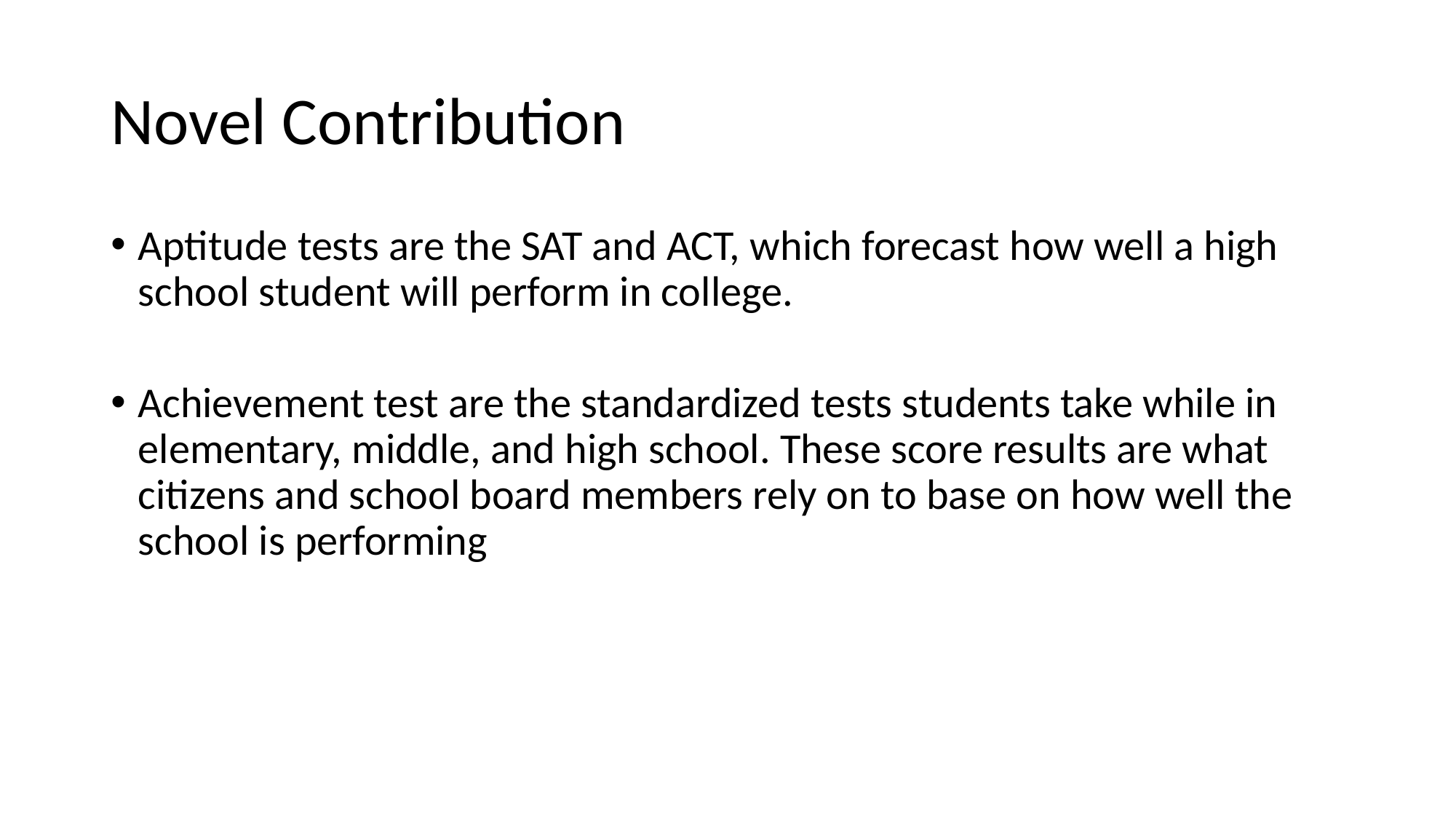

# Novel Contribution
Aptitude tests are the SAT and ACT, which forecast how well a high school student will perform in college.
Achievement test are the standardized tests students take while in elementary, middle, and high school. These score results are what citizens and school board members rely on to base on how well the school is performing